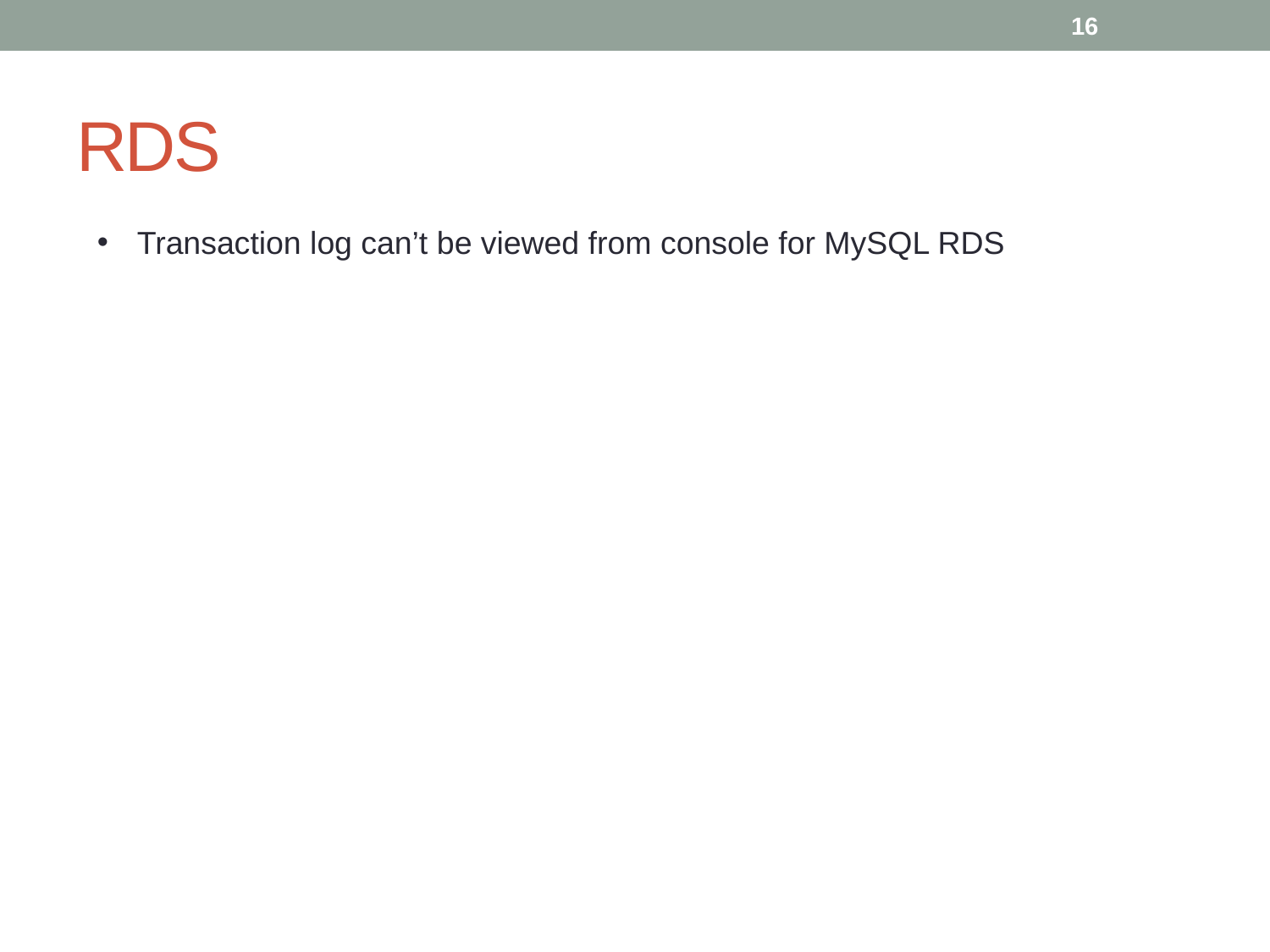

16
# RDS
Transaction log can’t be viewed from console for MySQL RDS